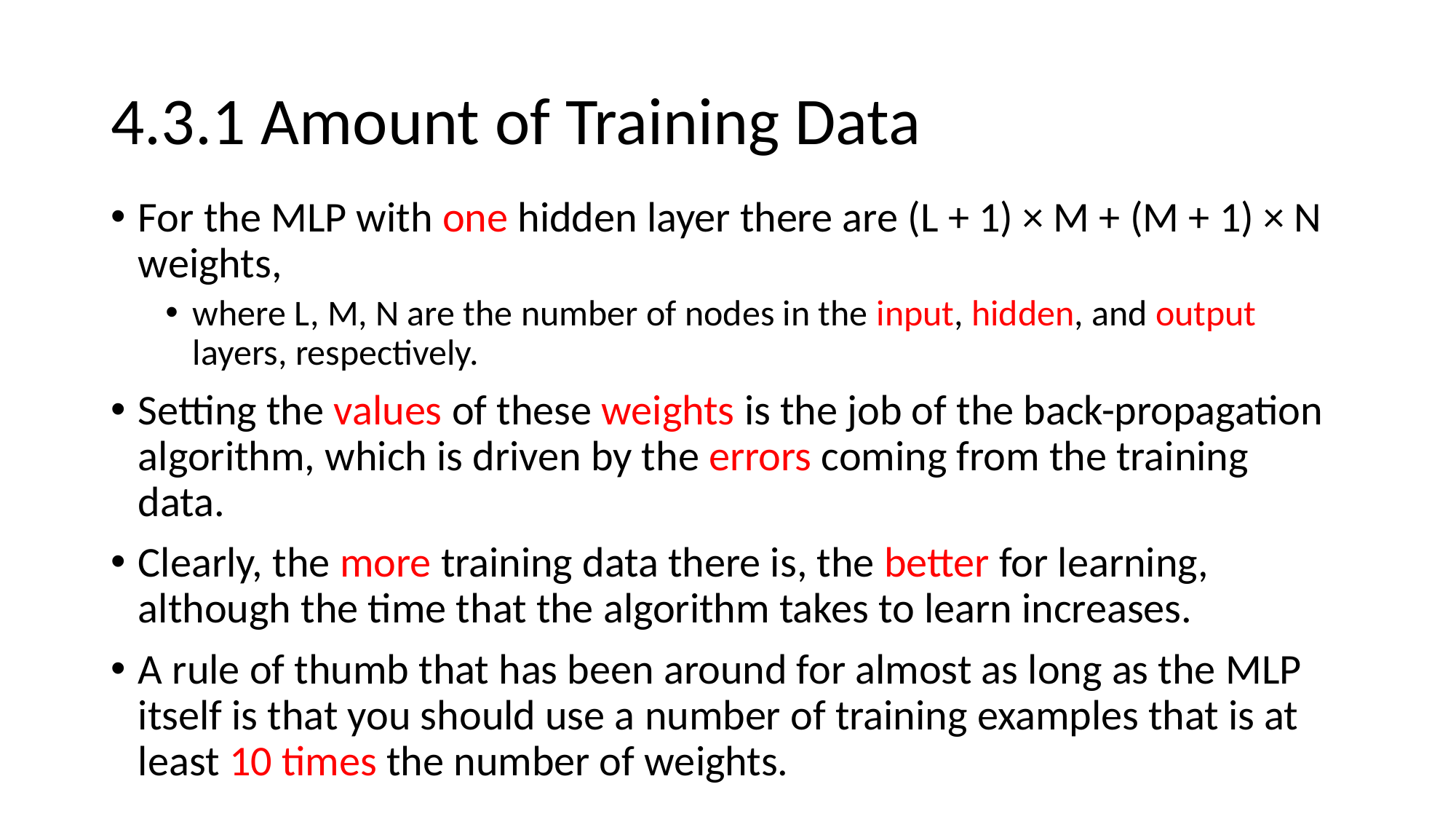

# 4.3.1 Amount of Training Data
For the MLP with one hidden layer there are (L + 1) × M + (M + 1) × N weights,
where L, M, N are the number of nodes in the input, hidden, and output layers, respectively.
Setting the values of these weights is the job of the back-propagation algorithm, which is driven by the errors coming from the training data.
Clearly, the more training data there is, the better for learning, although the time that the algorithm takes to learn increases.
A rule of thumb that has been around for almost as long as the MLP itself is that you should use a number of training examples that is at least 10 times the number of weights.